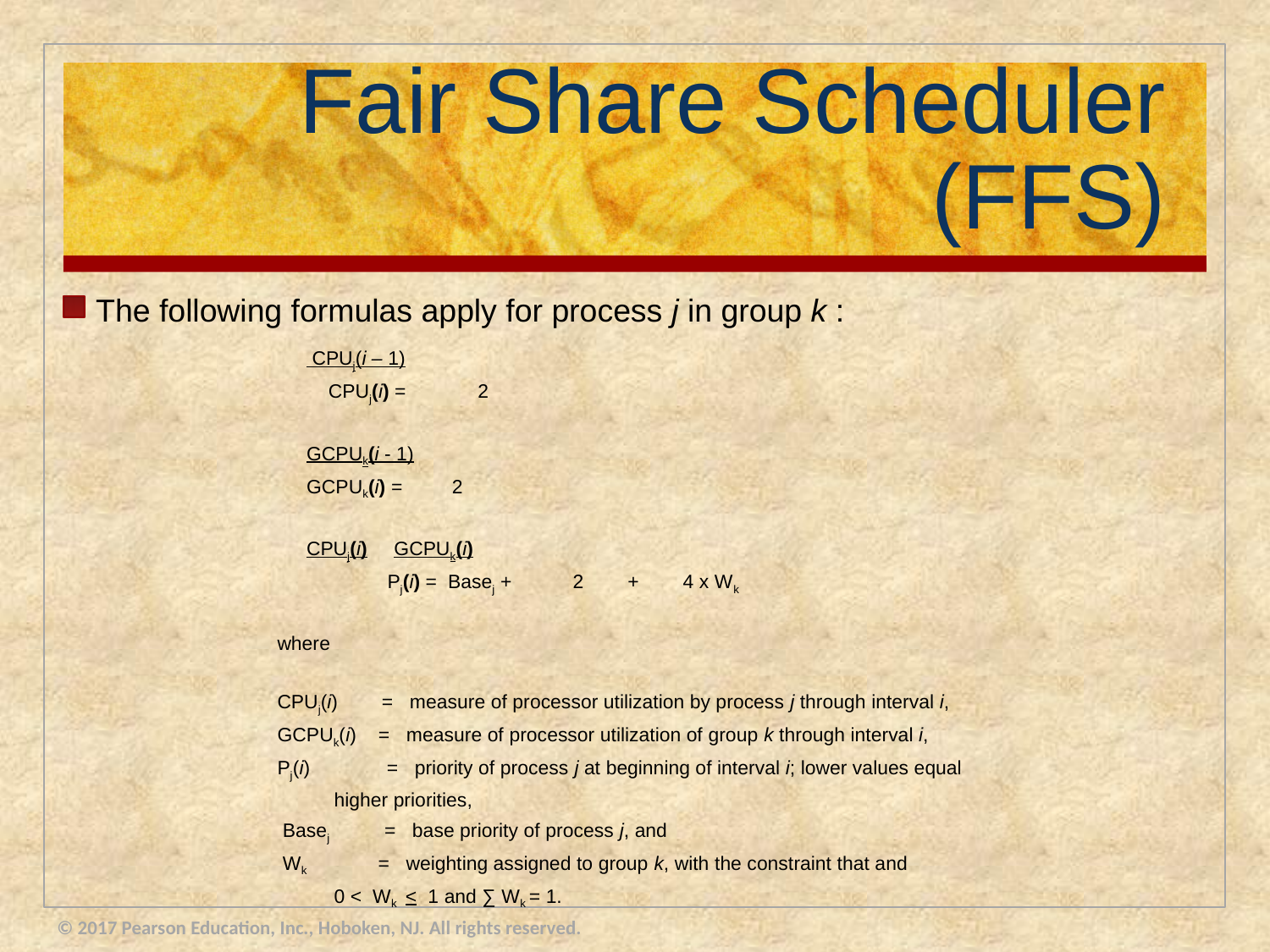

# Fair Share Scheduler (FFS)
The following formulas apply for process j in group k :

		 CPUj(i – 1)
	    CPUj(i) =             2

		GCPUk(i - 1)
 	GCPUk(i) =         2

 		CPUj(i)	GCPUk(i)
                    Pj(i) =  Basej +	      2        +        4 x Wk

where

CPUj(i)        =   measure of processor utilization by process j through interval i,
GCPUk(i)    =   measure of processor utilization of group k through interval i,
Pj(i)              =   priority of process j at beginning of interval i; lower values equal
	     higher priorities,
 Basej          =   base priority of process j, and
 Wk             =   weighting assigned to group k, with the constraint that and
	     0 <  Wk  <  1 and ∑ Wk = 1.

© 2017 Pearson Education, Inc., Hoboken, NJ. All rights reserved.